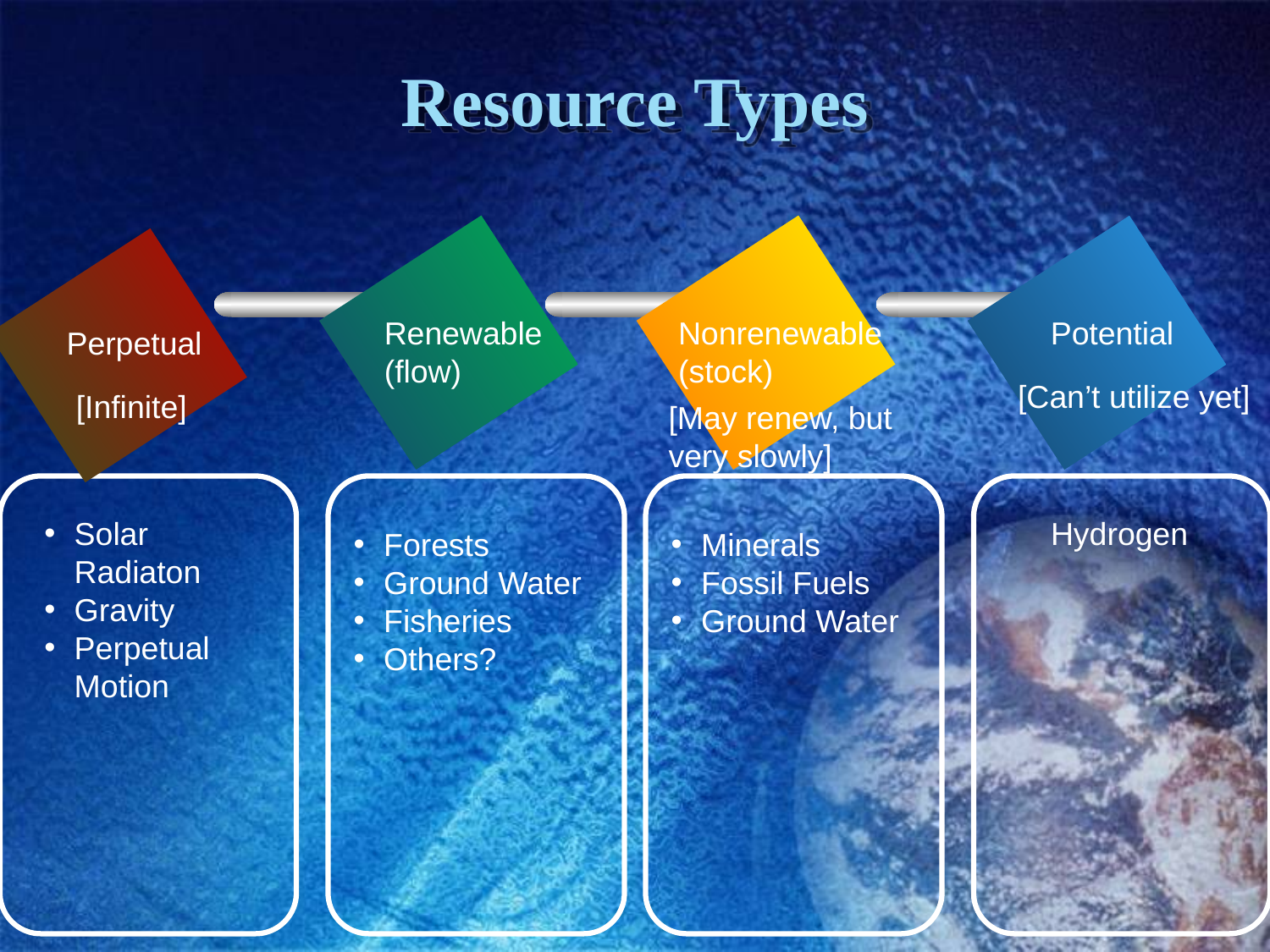

# Resource Types

Renewable
(flow)
Nonrenewable
(stock)
Potential
Perpetual
[Can’t utilize yet]
[Infinite]
[May renew, but very slowly]

Solar Radiaton
Gravity
Perpetual Motion
Hydrogen
Forests
Ground Water
Fisheries
Others?

Minerals
Fossil Fuels
Ground Water